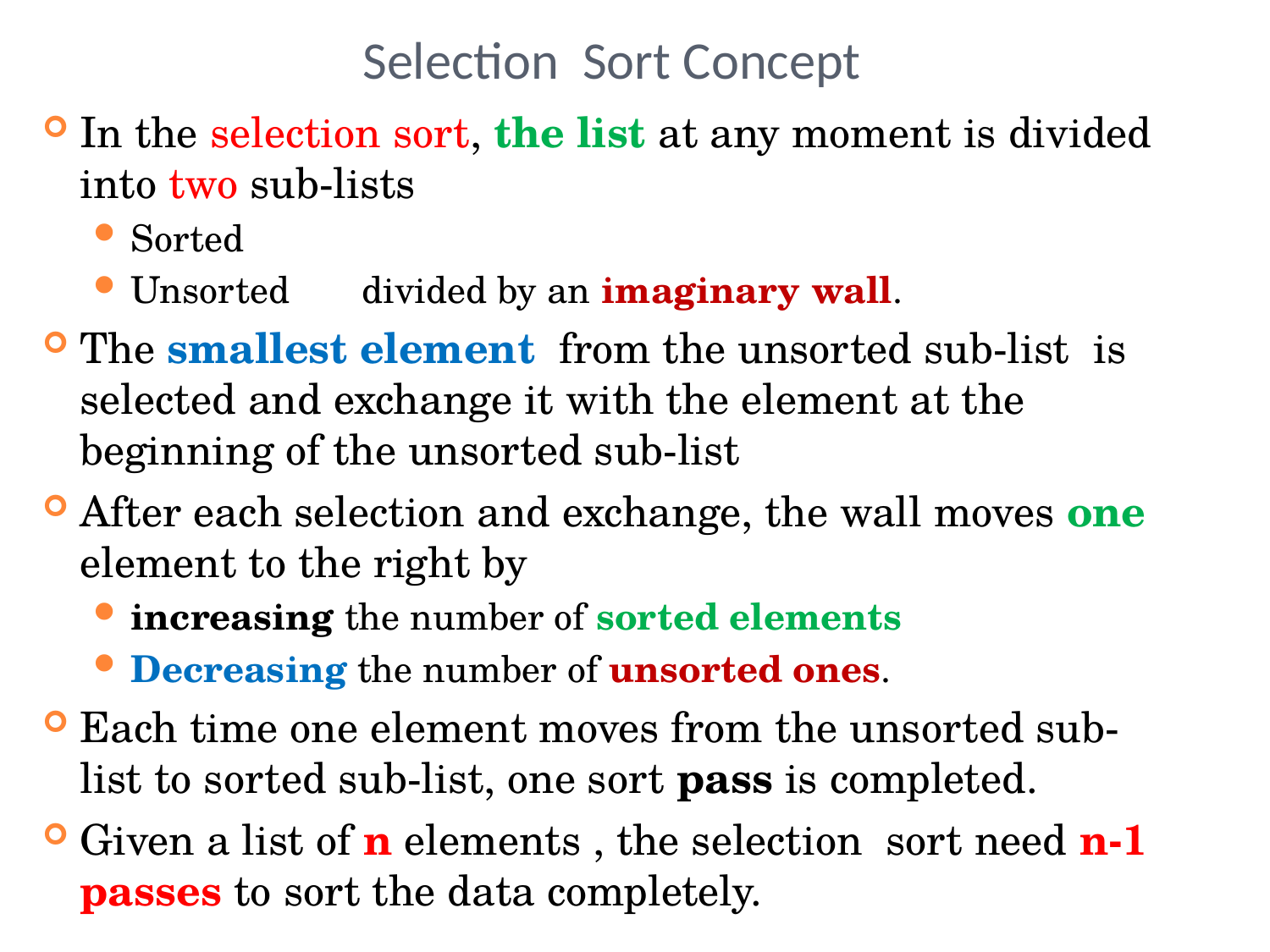

# Selection  Sort Concept
In the selection sort, the list at any moment is divided into two sub-lists
Sorted
Unsorted       divided by an imaginary wall.
The smallest element  from the unsorted sub-list  is selected and exchange it with the element at the beginning of the unsorted sub-list
After each selection and exchange, the wall moves one element to the right by
increasing the number of sorted elements
Decreasing the number of unsorted ones.
Each time one element moves from the unsorted sub-list to sorted sub-list, one sort pass is completed.
Given a list of n elements , the selection  sort need n-1 passes to sort the data completely.